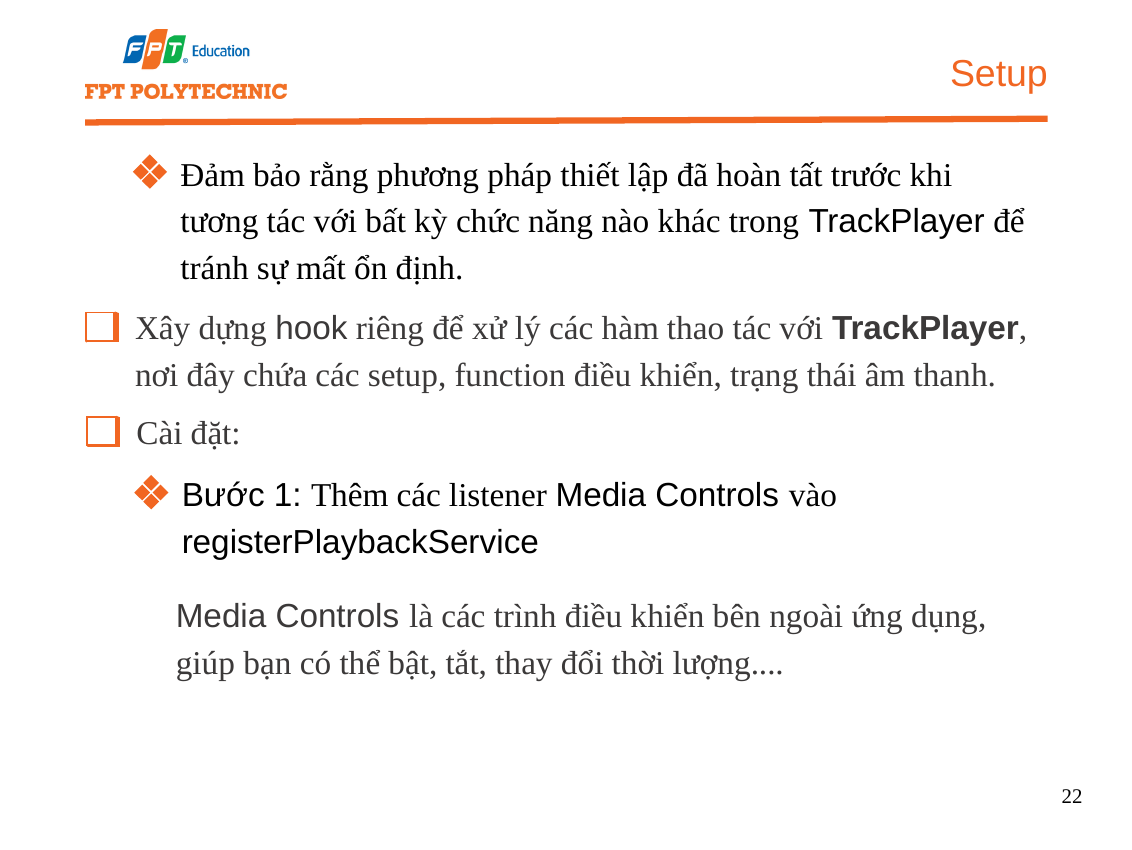

Setup

Đảm bảo rằng phương pháp thiết lập đã hoàn tất trước khi tương tác với bất kỳ chức năng nào khác trong TrackPlayer để tránh sự mất ổn định.

Xây dựng hook riêng để xử lý các hàm thao tác với TrackPlayer, nơi đây chứa các setup, function điều khiển, trạng thái âm thanh.

Cài đặt:

Bước 1: Thêm các listener Media Controls vào registerPlaybackService

Media Controls là các trình điều khiển bên ngoài ứng dụng, giúp bạn có thể bật, tắt, thay đổi thời lượng....
22